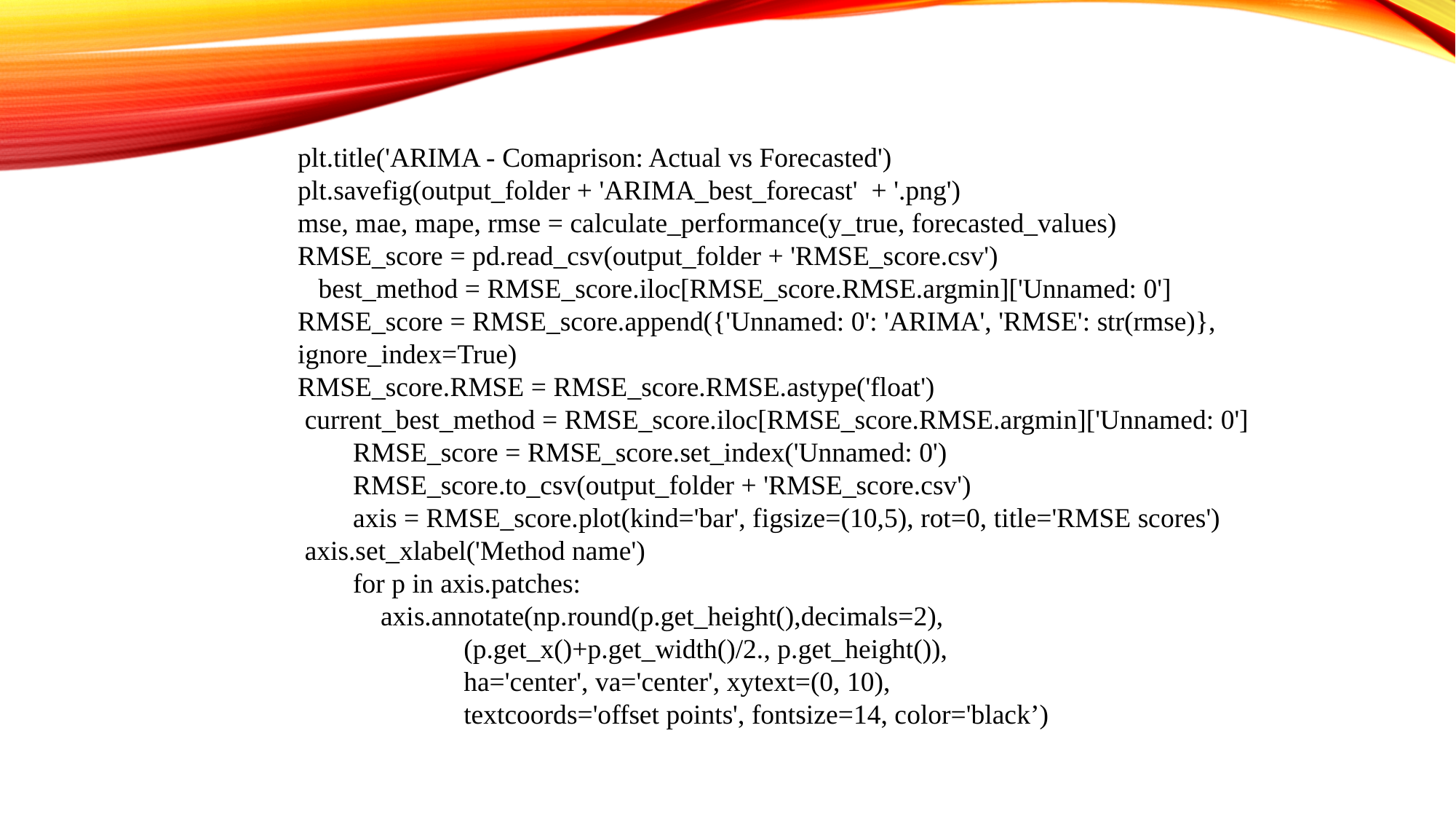

plt.title('ARIMA - Comaprison: Actual vs Forecasted')
plt.savefig(output_folder + 'ARIMA_best_forecast'  + '.png')
mse, mae, mape, rmse = calculate_performance(y_true, forecasted_values)
RMSE_score = pd.read_csv(output_folder + 'RMSE_score.csv')
   best_method = RMSE_score.iloc[RMSE_score.RMSE.argmin]['Unnamed: 0']
RMSE_score = RMSE_score.append({'Unnamed: 0': 'ARIMA', 'RMSE': str(rmse)}, ignore_index=True)
RMSE_score.RMSE = RMSE_score.RMSE.astype('float')
 current_best_method = RMSE_score.iloc[RMSE_score.RMSE.argmin]['Unnamed: 0']
        RMSE_score = RMSE_score.set_index('Unnamed: 0')
        RMSE_score.to_csv(output_folder + 'RMSE_score.csv')
        axis = RMSE_score.plot(kind='bar', figsize=(10,5), rot=0, title='RMSE scores')
 axis.set_xlabel('Method name')
        for p in axis.patches:
            axis.annotate(np.round(p.get_height(),decimals=2),
                        (p.get_x()+p.get_width()/2., p.get_height()),
                        ha='center', va='center', xytext=(0, 10),
                        textcoords='offset points', fontsize=14, color='black’)